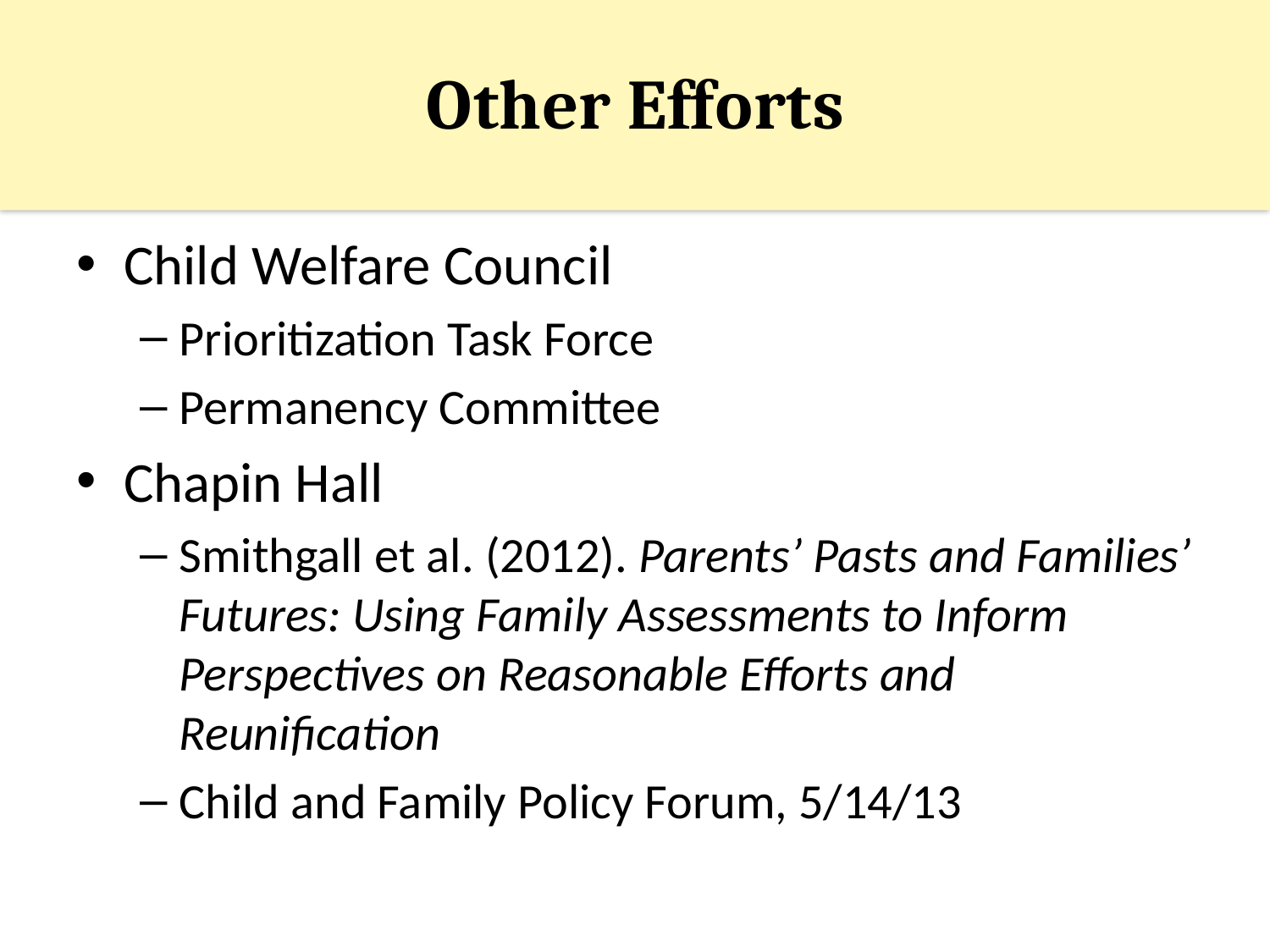

# Other Efforts
Child Welfare Council
Prioritization Task Force
Permanency Committee
Chapin Hall
Smithgall et al. (2012). Parents’ Pasts and Families’ Futures: Using Family Assessments to Inform Perspectives on Reasonable Efforts and Reunification
Child and Family Policy Forum, 5/14/13